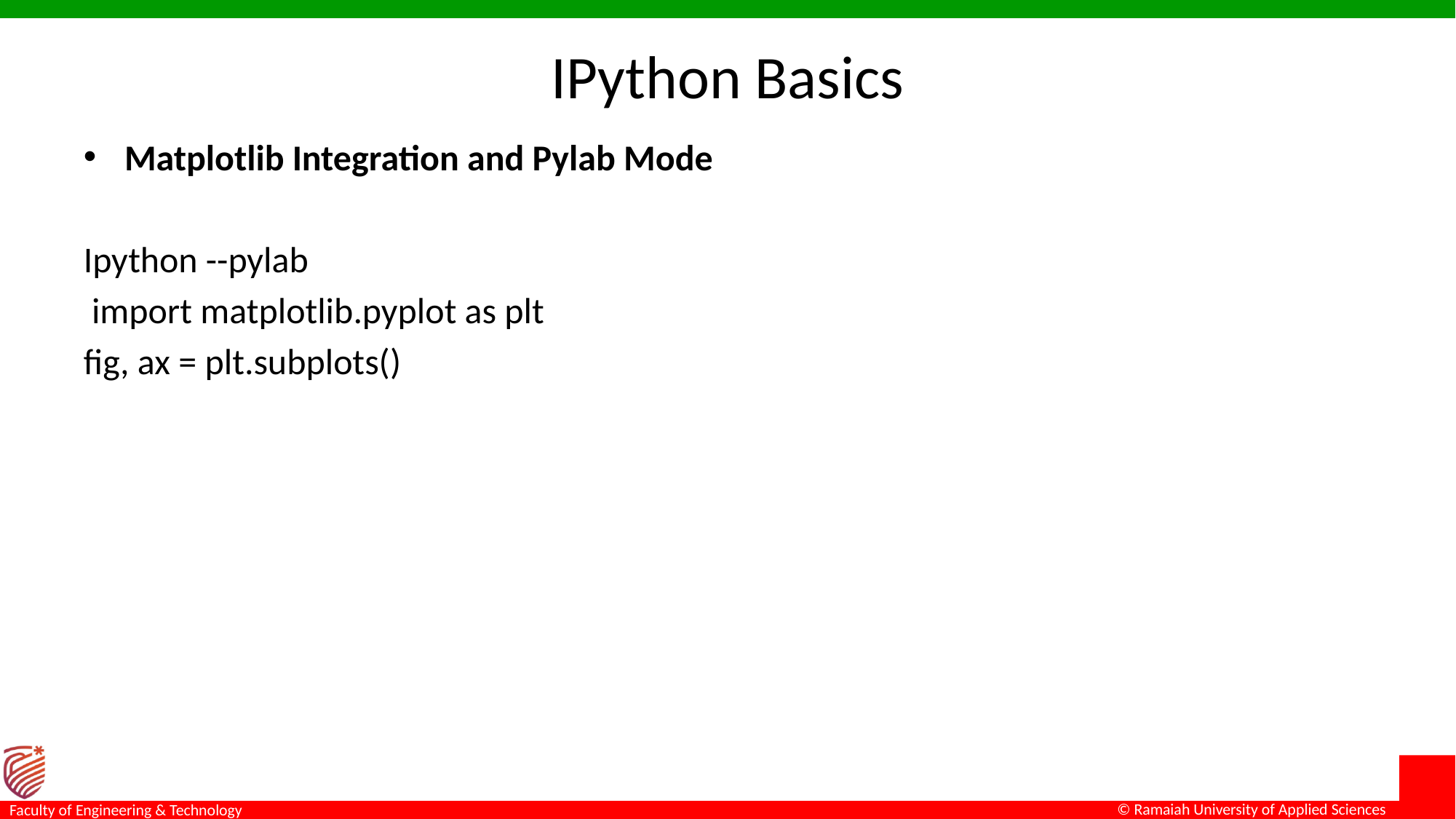

# IPython Basics
Matplotlib Integration and Pylab Mode

Ipython --pylab
 import matplotlib.pyplot as plt
fig, ax = plt.subplots()